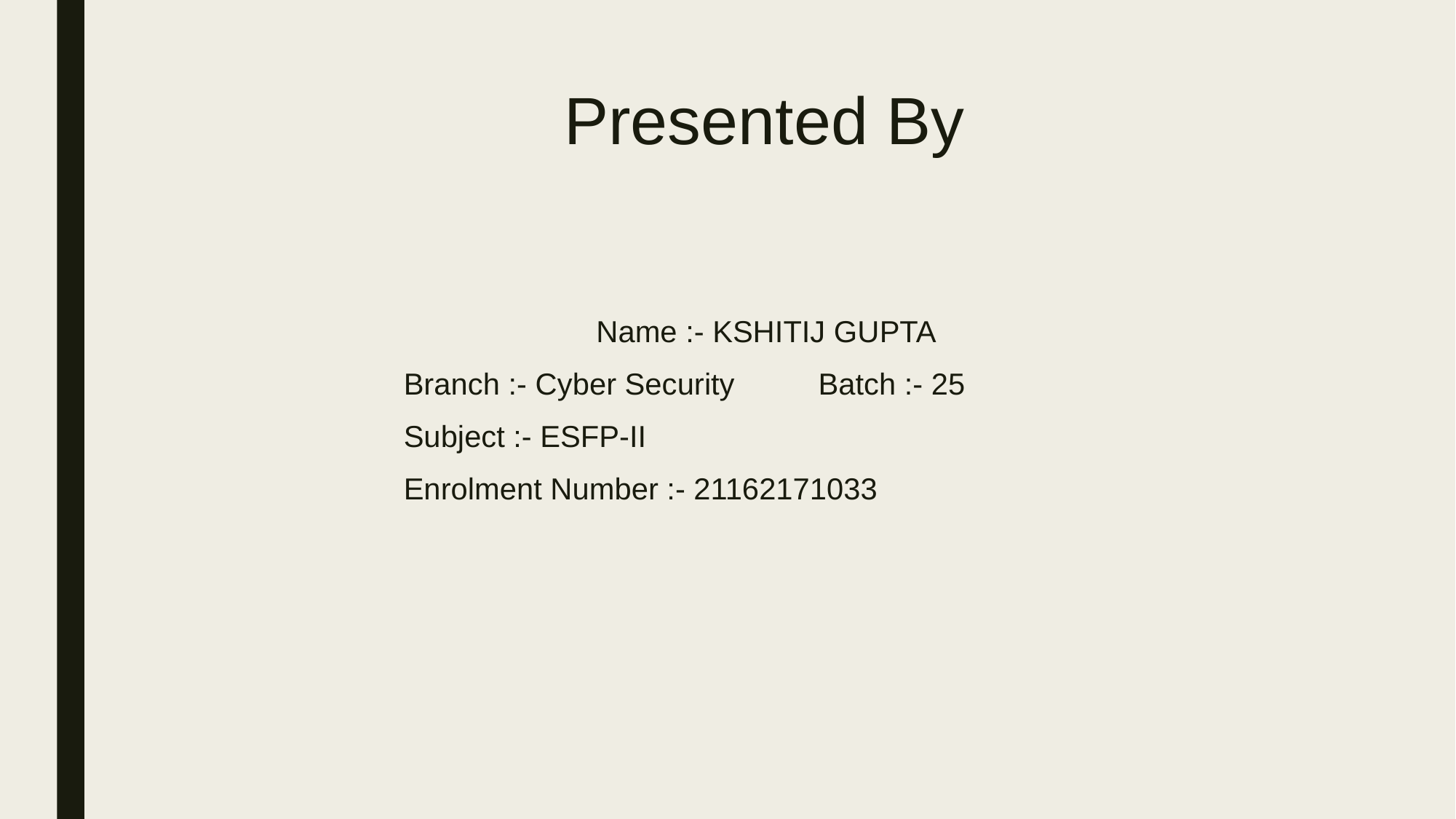

# Presented By
                                        Name :- KSHITIJ GUPTA
                 Branch :- Cyber Security          Batch :- 25
                 Subject :- ESFP-II
                 Enrolment Number :- 21162171033